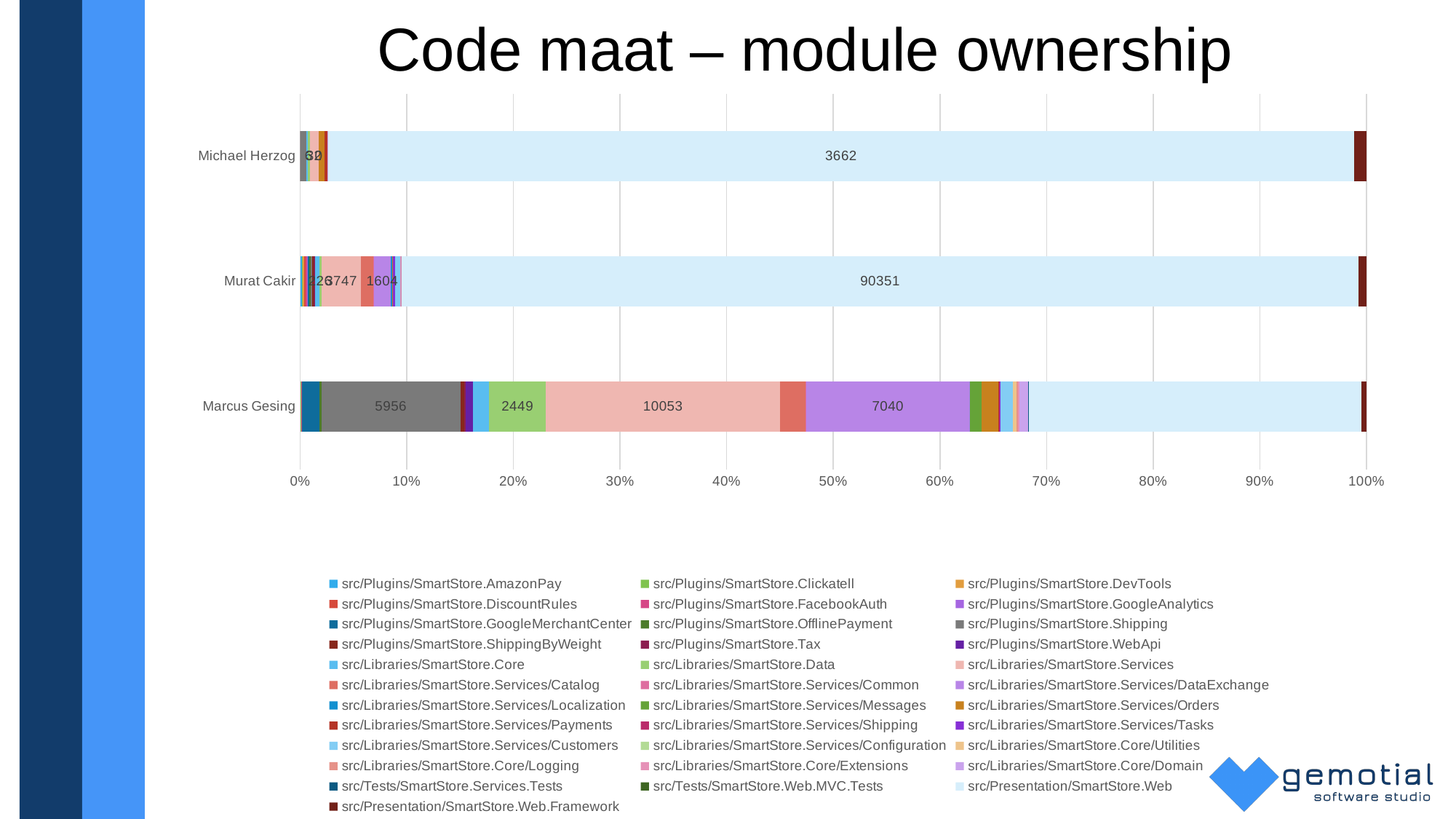

# Code maat – module ownership

### Chart

| Category | src/Plugins/SmartStore.AmazonPay | src/Plugins/SmartStore.Clickatell | src/Plugins/SmartStore.DevTools | src/Plugins/SmartStore.DiscountRules | src/Plugins/SmartStore.FacebookAuth | src/Plugins/SmartStore.GoogleAnalytics | src/Plugins/SmartStore.GoogleMerchantCenter | src/Plugins/SmartStore.OfflinePayment | src/Plugins/SmartStore.Shipping | src/Plugins/SmartStore.ShippingByWeight | src/Plugins/SmartStore.Tax | src/Plugins/SmartStore.WebApi | src/Libraries/SmartStore.Core | src/Libraries/SmartStore.Data | src/Libraries/SmartStore.Services | src/Libraries/SmartStore.Services/Catalog | src/Libraries/SmartStore.Services/Common | src/Libraries/SmartStore.Services/DataExchange | src/Libraries/SmartStore.Services/Localization | src/Libraries/SmartStore.Services/Messages | src/Libraries/SmartStore.Services/Orders | src/Libraries/SmartStore.Services/Payments | src/Libraries/SmartStore.Services/Shipping | src/Libraries/SmartStore.Services/Tasks | src/Libraries/SmartStore.Services/Customers | src/Libraries/SmartStore.Services/Configuration | src/Libraries/SmartStore.Core/Utilities | src/Libraries/SmartStore.Core/Logging | src/Libraries/SmartStore.Core/Extensions | src/Libraries/SmartStore.Core/Domain | src/Tests/SmartStore.Services.Tests | src/Tests/SmartStore.Web.MVC.Tests | src/Presentation/SmartStore.Web | src/Presentation/SmartStore.Web.Framework |
|---|---|---|---|---|---|---|---|---|---|---|---|---|---|---|---|---|---|---|---|---|---|---|---|---|---|---|---|---|---|---|---|---|---|---|
| Marcus Gesing | 19.0 | 13.0 | 8.0 | 0.0 | 32.0 | 12.0 | 733.0 | 109.0 | 5956.0 | 168.0 | 74.0 | 295.0 | 699.0 | 2449.0 | 10053.0 | 1097.0 | 24.0 | 7040.0 | 1.0 | 504.0 | 710.0 | 39.0 | 22.0 | 23.0 | 535.0 | 0.0 | 176.0 | 61.0 | 48.0 | 385.0 | 35.0 | 0.0 | 14266.0 | 234.0 |
| Murat Cakir | 138.0 | 118.0 | 132.0 | 119.0 | 126.0 | 118.0 | 129.0 | 119.0 | 144.0 | 130.0 | 119.0 | 5.0 | 396.0 | 226.0 | 3747.0 | 1138.0 | 57.0 | 1604.0 | 136.0 | 16.0 | 35.0 | 0.0 | 3.0 | 200.0 | 472.0 | 35.0 | 14.0 | 1.0 | 77.0 | 10.0 | 1.0 | 7.0 | 90351.0 | 723.0 |
| Michael Herzog | 0.0 | 0.0 | 0.0 | 0.0 | 0.0 | 0.0 | 0.0 | 0.0 | 22.0 | 0.0 | 0.0 | 0.0 | 6.0 | 6.0 | 32.0 | 0.0 | 0.0 | 0.0 | 0.0 | 0.0 | 21.0 | 11.0 | 0.0 | 0.0 | 0.0 | 0.0 | 0.0 | 0.0 | 0.0 | 2.0 | 0.0 | 0.0 | 3662.0 | 44.0 |